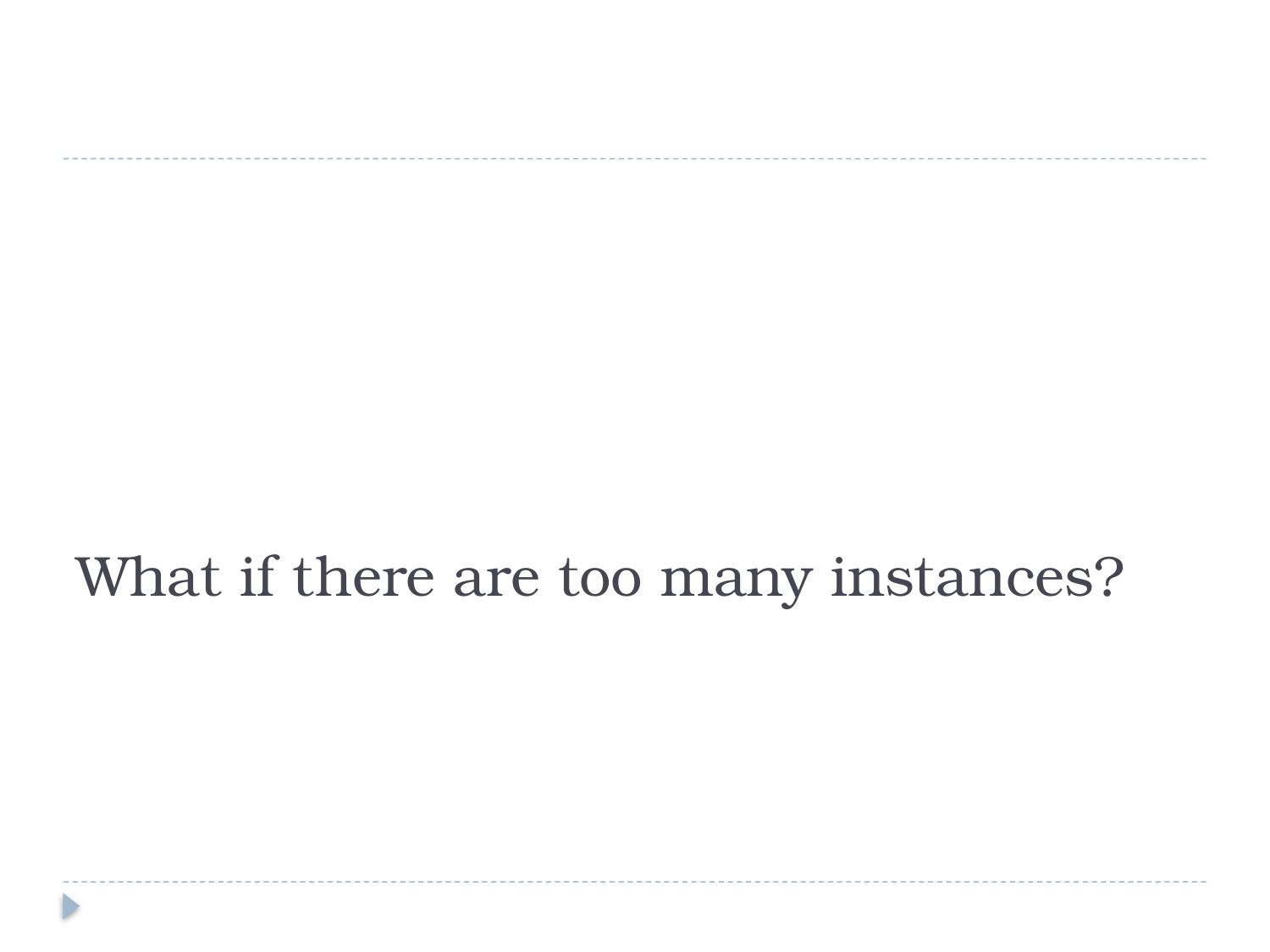

# What if there are too many instances?